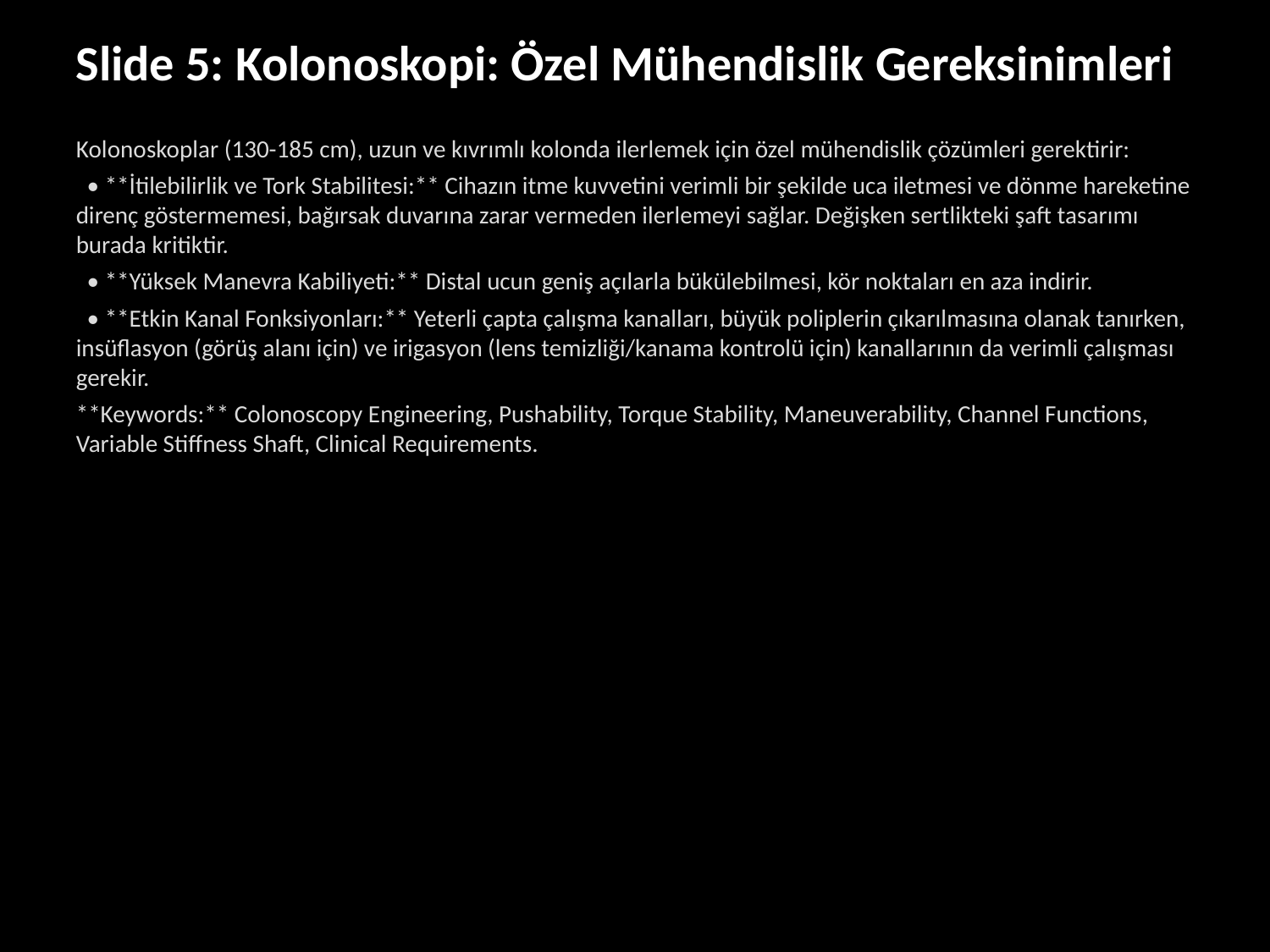

Slide 5: Kolonoskopi: Özel Mühendislik Gereksinimleri
Kolonoskoplar (130-185 cm), uzun ve kıvrımlı kolonda ilerlemek için özel mühendislik çözümleri gerektirir:
  • **İtilebilirlik ve Tork Stabilitesi:** Cihazın itme kuvvetini verimli bir şekilde uca iletmesi ve dönme hareketine direnç göstermemesi, bağırsak duvarına zarar vermeden ilerlemeyi sağlar. Değişken sertlikteki şaft tasarımı burada kritiktir.
  • **Yüksek Manevra Kabiliyeti:** Distal ucun geniş açılarla bükülebilmesi, kör noktaları en aza indirir.
  • **Etkin Kanal Fonksiyonları:** Yeterli çapta çalışma kanalları, büyük poliplerin çıkarılmasına olanak tanırken, insüflasyon (görüş alanı için) ve irigasyon (lens temizliği/kanama kontrolü için) kanallarının da verimli çalışması gerekir.
**Keywords:** Colonoscopy Engineering, Pushability, Torque Stability, Maneuverability, Channel Functions, Variable Stiffness Shaft, Clinical Requirements.